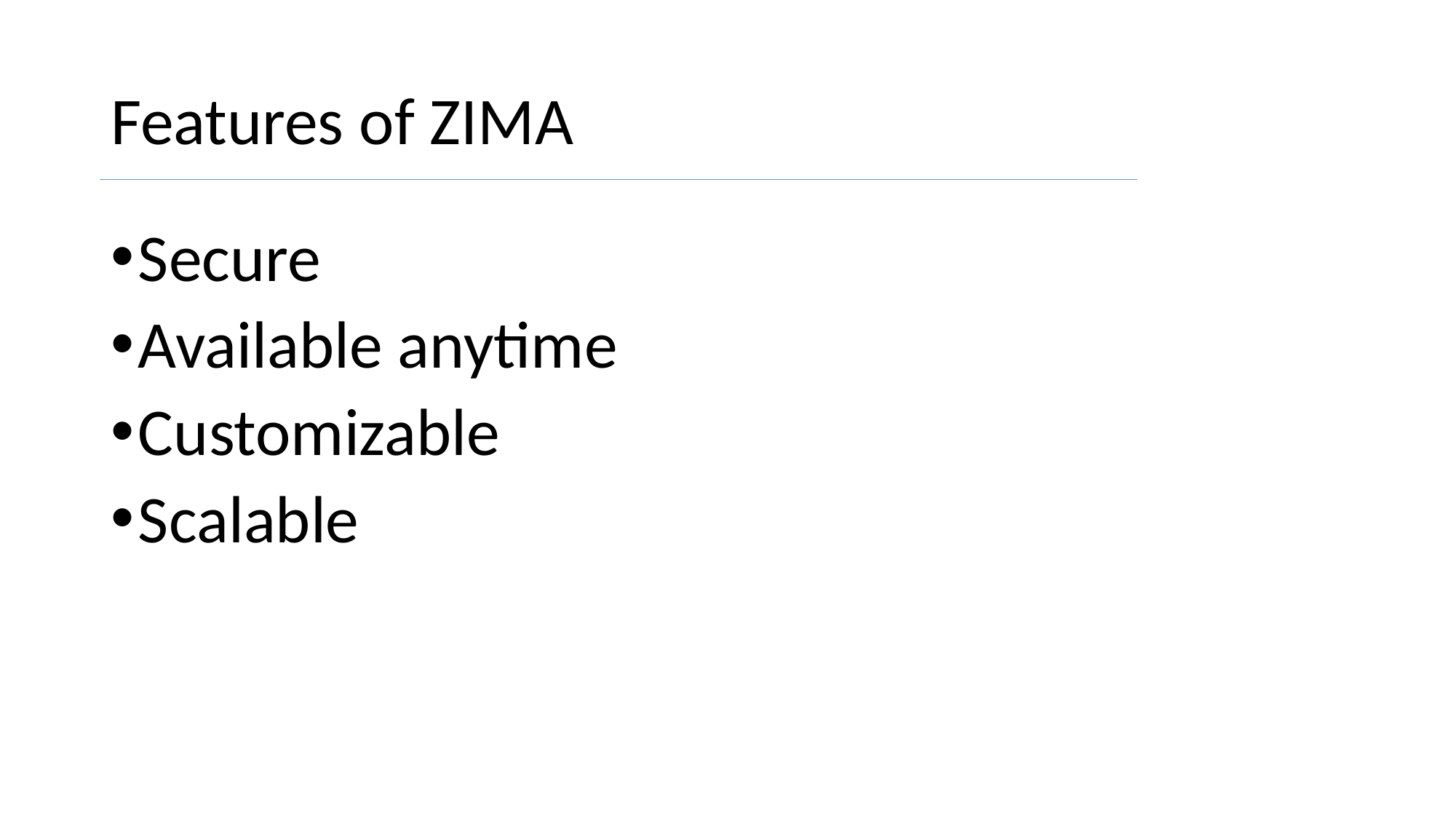

# Features of ZIMA
Secure
Available anytime
Customizable
Scalable